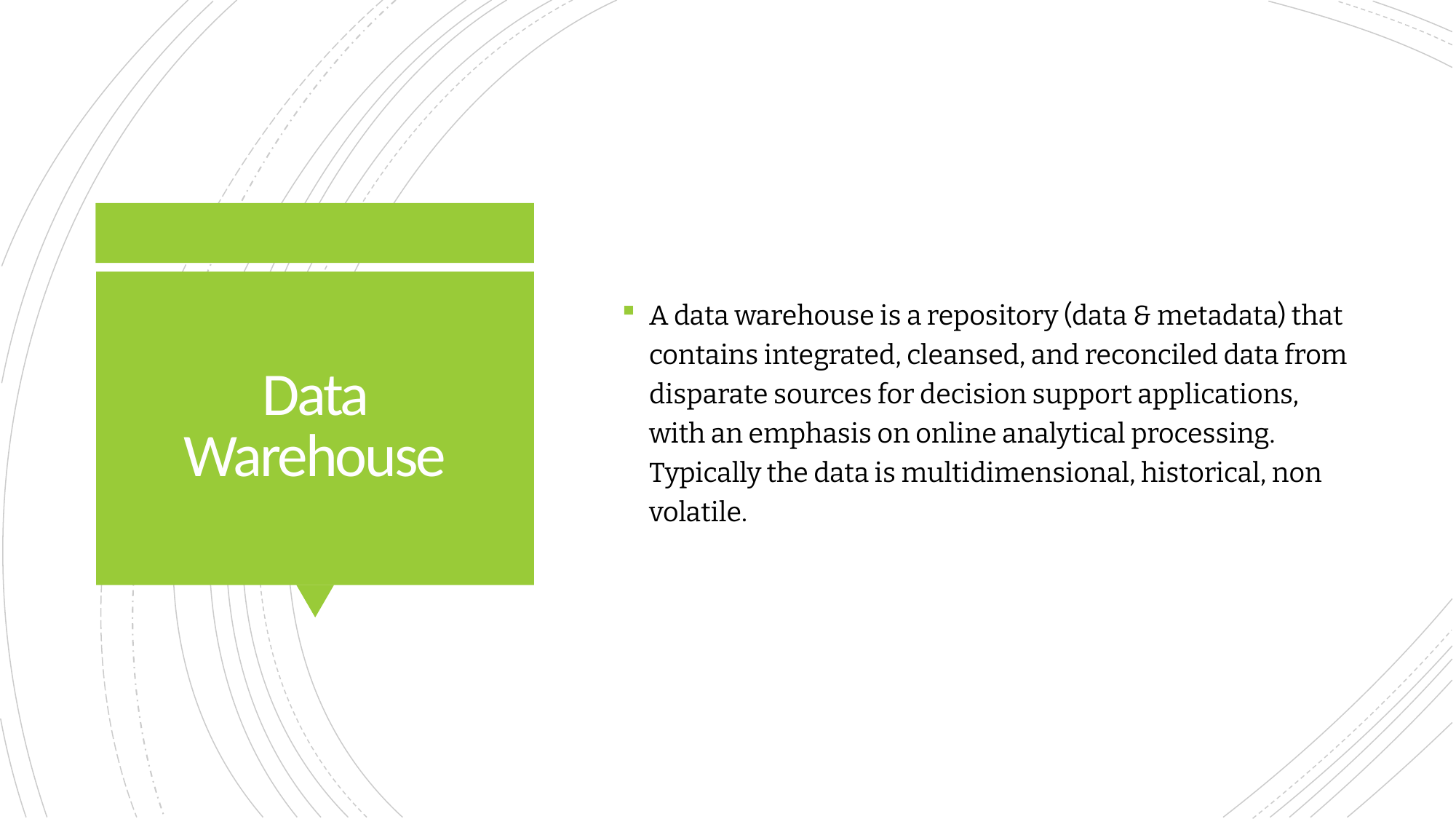

A data warehouse is a repository (data & metadata) that contains integrated, cleansed, and reconciled data from disparate sources for decision support applications, with an emphasis on online analytical processing. Typically the data is multidimensional, historical, non volatile.
# Data Warehouse